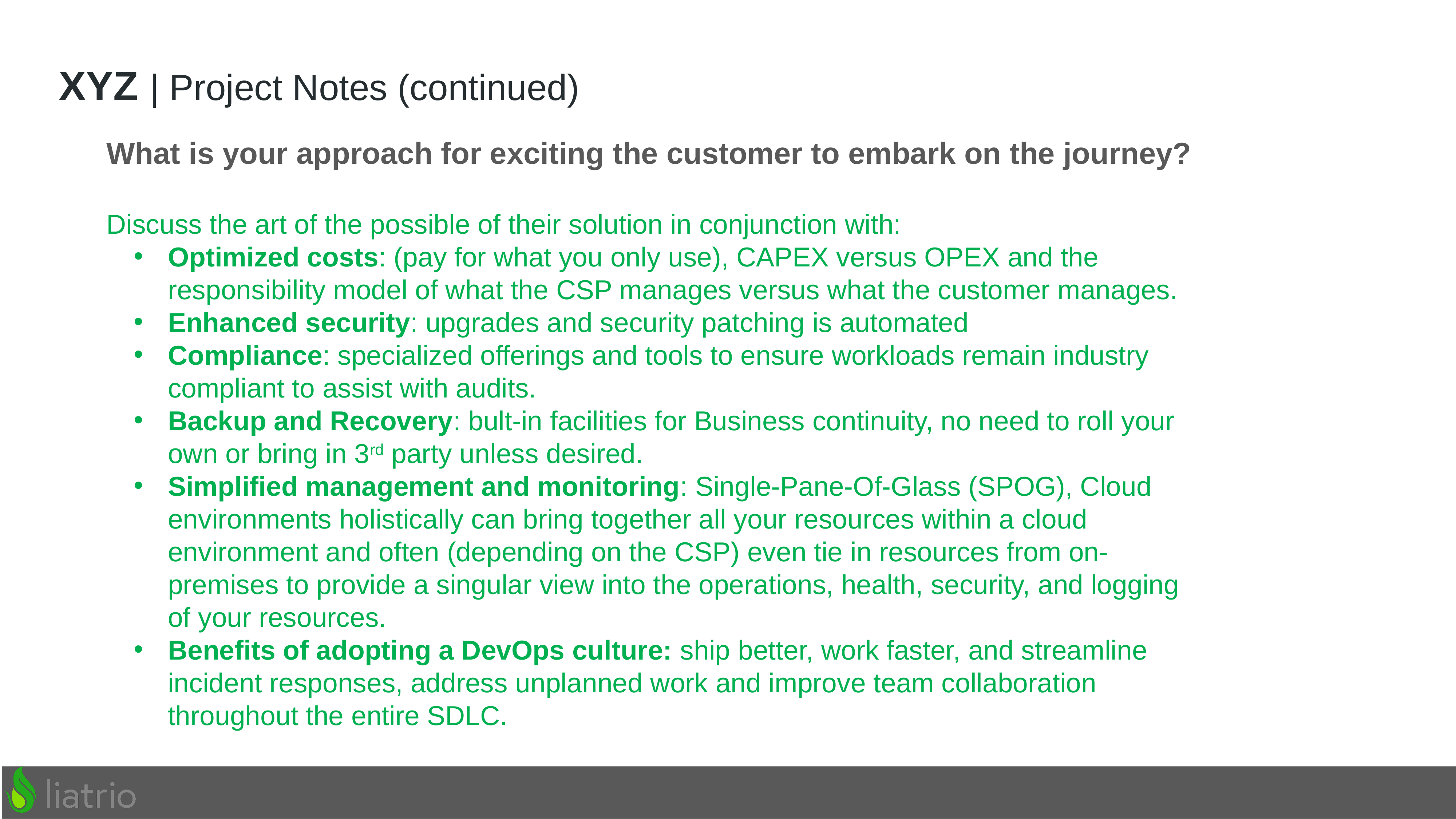

XYZ | Project Notes (continued)
What is your approach for exciting the customer to embark on the journey?

Discuss the art of the possible of their solution in conjunction with:
Optimized costs: (pay for what you only use), CAPEX versus OPEX and the responsibility model of what the CSP manages versus what the customer manages.
Enhanced security: upgrades and security patching is automated
Compliance: specialized offerings and tools to ensure workloads remain industry compliant to assist with audits.
Backup and Recovery: bult-in facilities for Business continuity, no need to roll your own or bring in 3rd party unless desired.
Simplified management and monitoring: Single-Pane-Of-Glass (SPOG), Cloud environments holistically can bring together all your resources within a cloud environment and often (depending on the CSP) even tie in resources from on-premises to provide a singular view into the operations, health, security, and logging of your resources.
Benefits of adopting a DevOps culture: ship better, work faster, and streamline incident responses, address unplanned work and improve team collaboration throughout the entire SDLC.